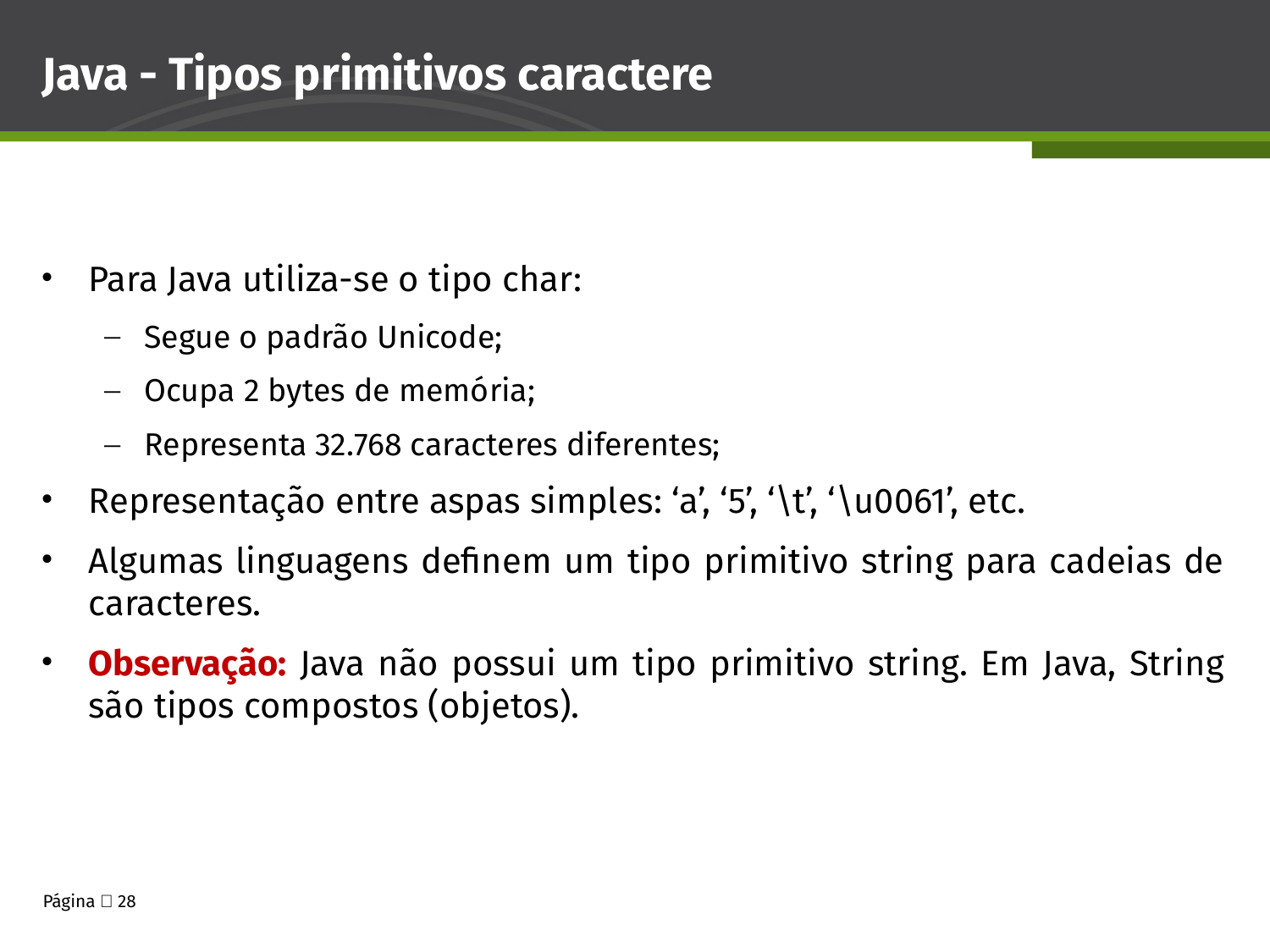

# Java - Tipos primitivos caractere
Para Java utiliza-se o tipo char:
Segue o padrão Unicode;
Ocupa 2 bytes de memória;
Representa 32.768 caracteres diferentes;
Representação entre aspas simples: ‘a’, ‘5’, ‘\t’, ‘\u0061’, etc.
Algumas linguagens definem um tipo primitivo string para cadeias de caracteres.
Observação: Java não possui um tipo primitivo string. Em Java, String são tipos compostos (objetos).